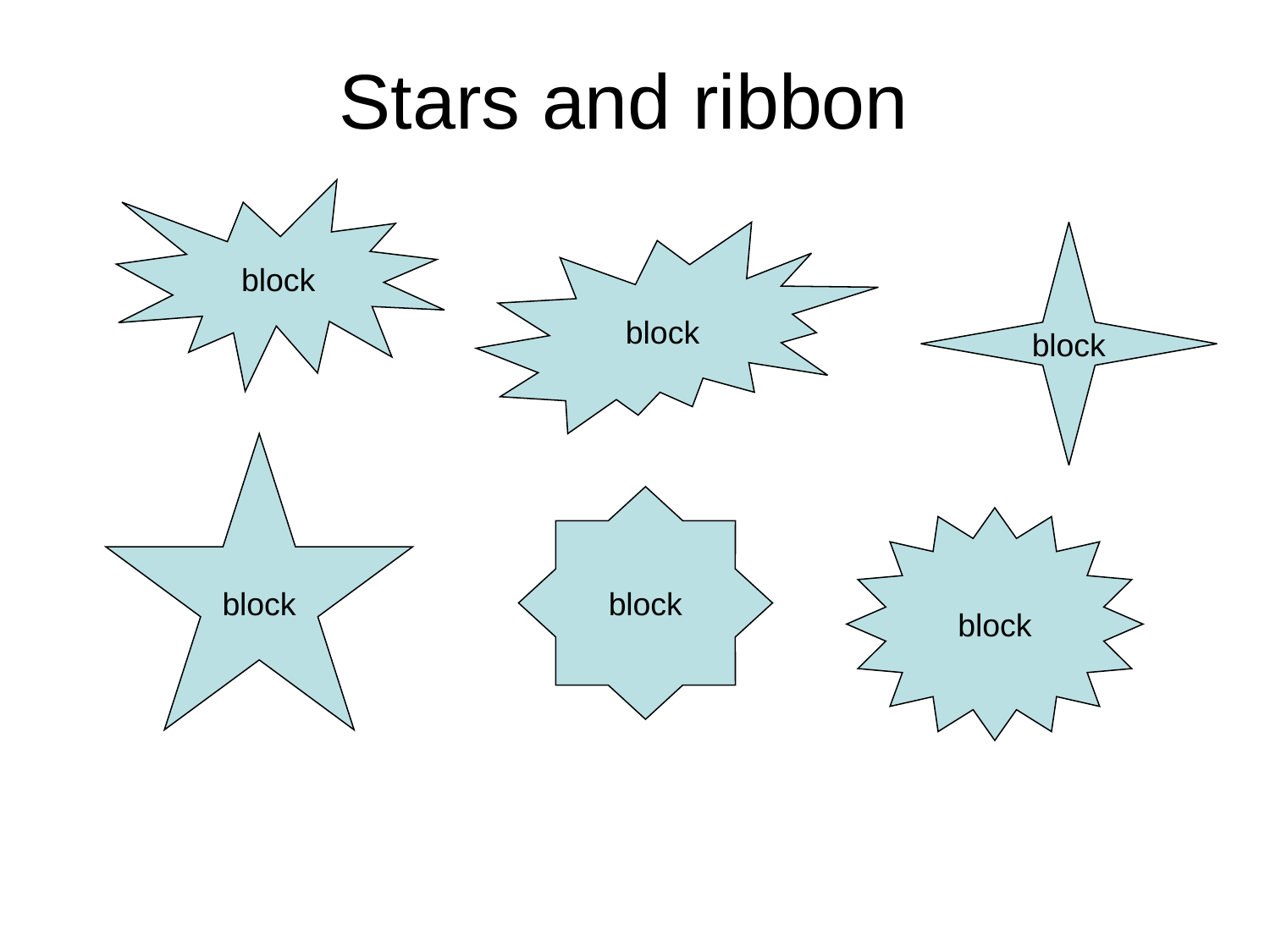

# Stars and ribbon

block
block
block
block
block
block